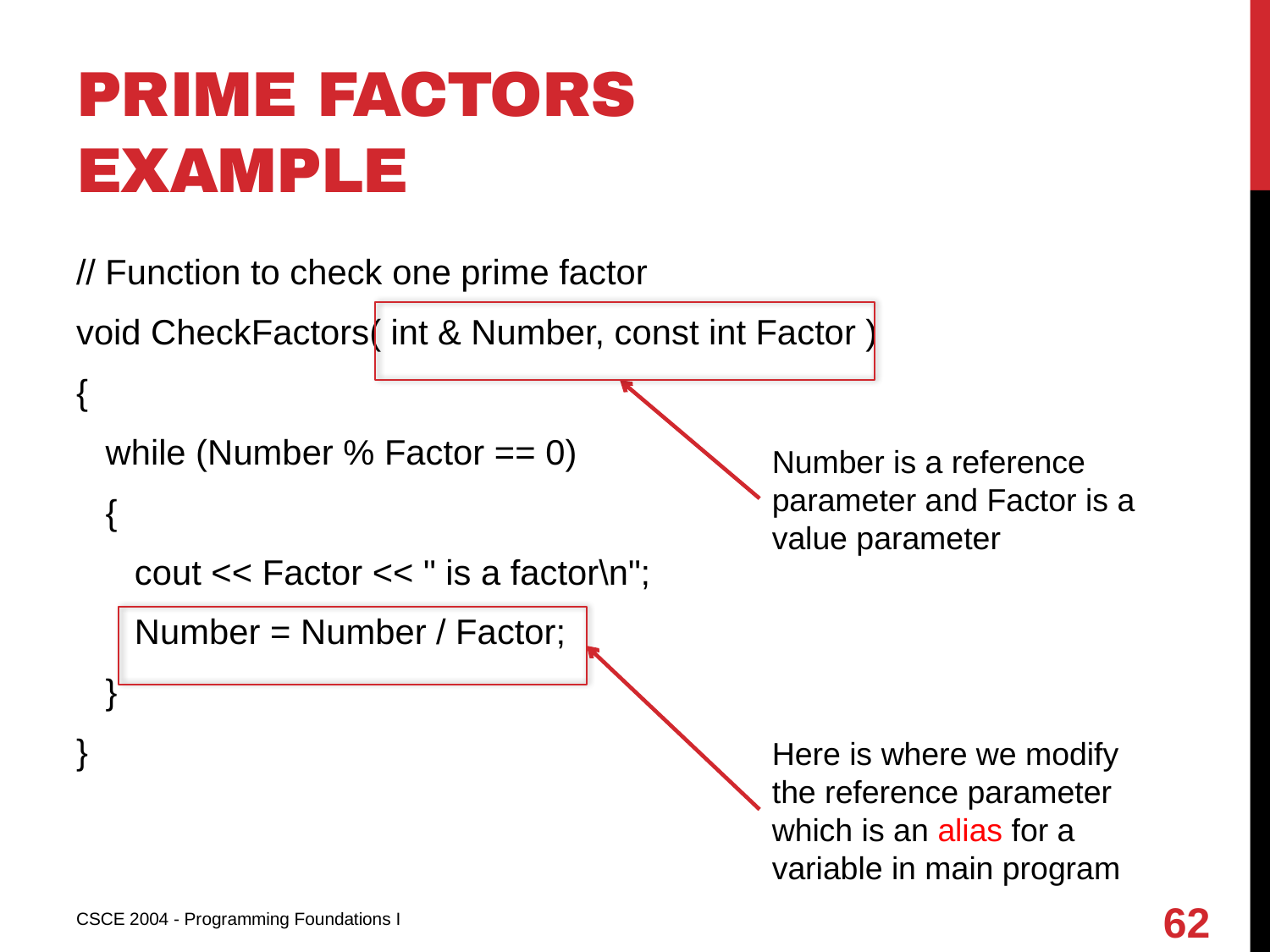

# Prime factors example
// Function to check one prime factor
void CheckFactors( int & Number, const int Factor )
{
   while (Number % Factor == 0)
   {
      cout << Factor << " is a factor\n";
      Number = Number / Factor;
   }
}

Number is a reference parameter and Factor is a value parameter

Here is where we modify the reference parameter which is an alias for a variable in main program
62
CSCE 2004 - Programming Foundations I